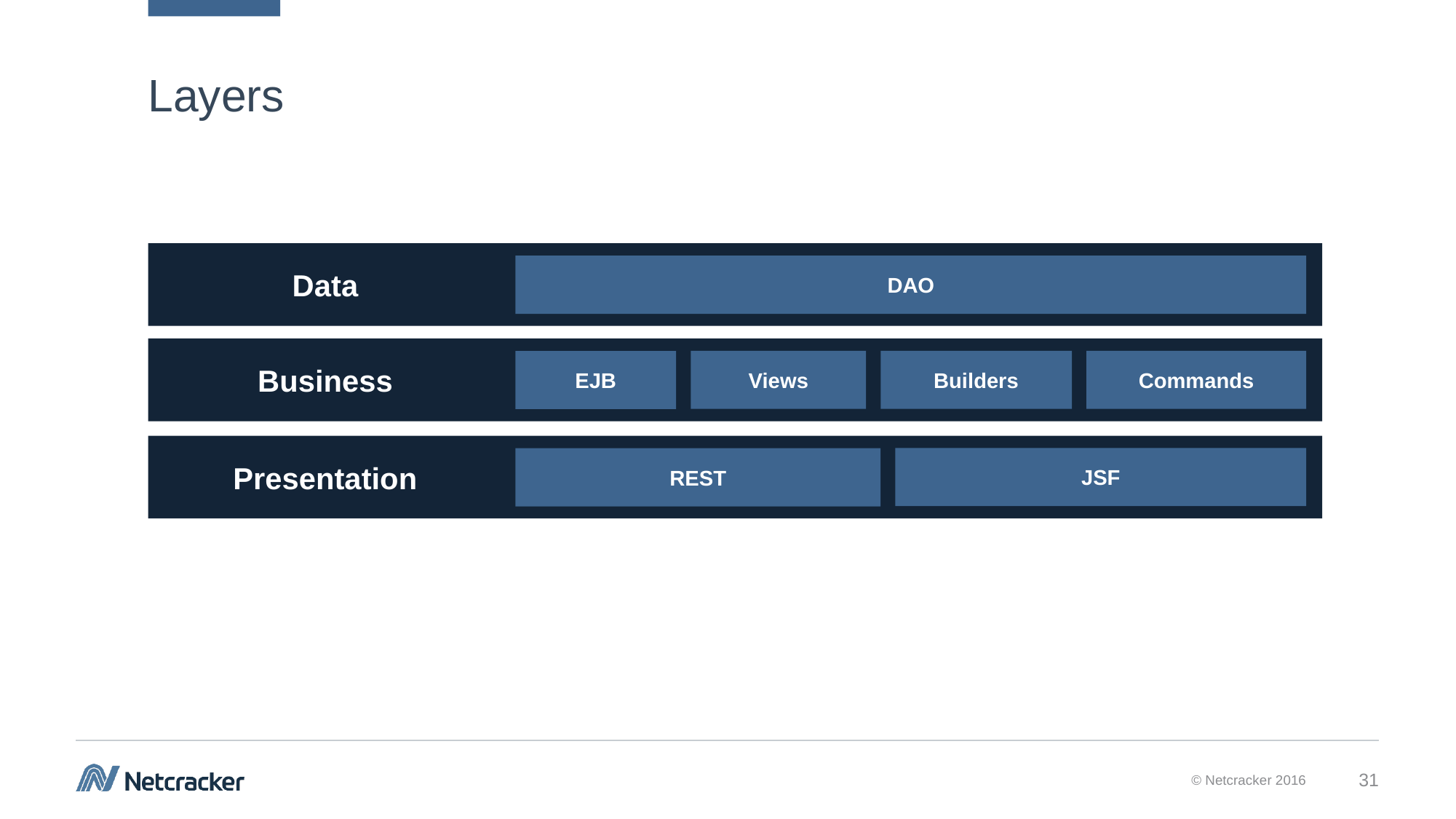

# Layers

Data
DAO

Business
Views
Builders
Commands
EJB

Presentation
JSF
REST